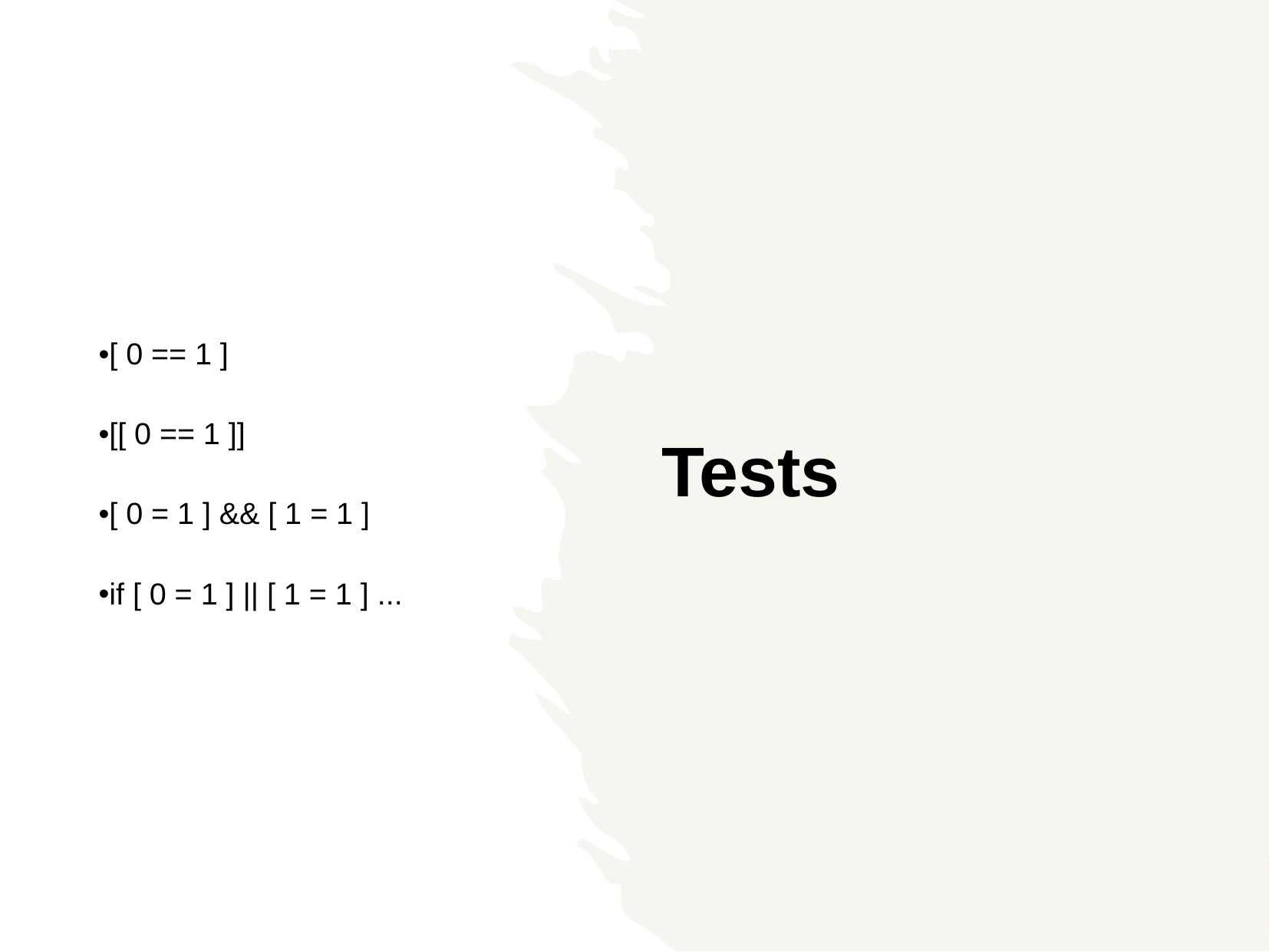

[ 0 == 1 ]

[[ 0 == 1 ]]

[ 0 = 1 ] && [ 1 = 1 ]

if [ 0 = 1 ] || [ 1 = 1 ] ...
Tests